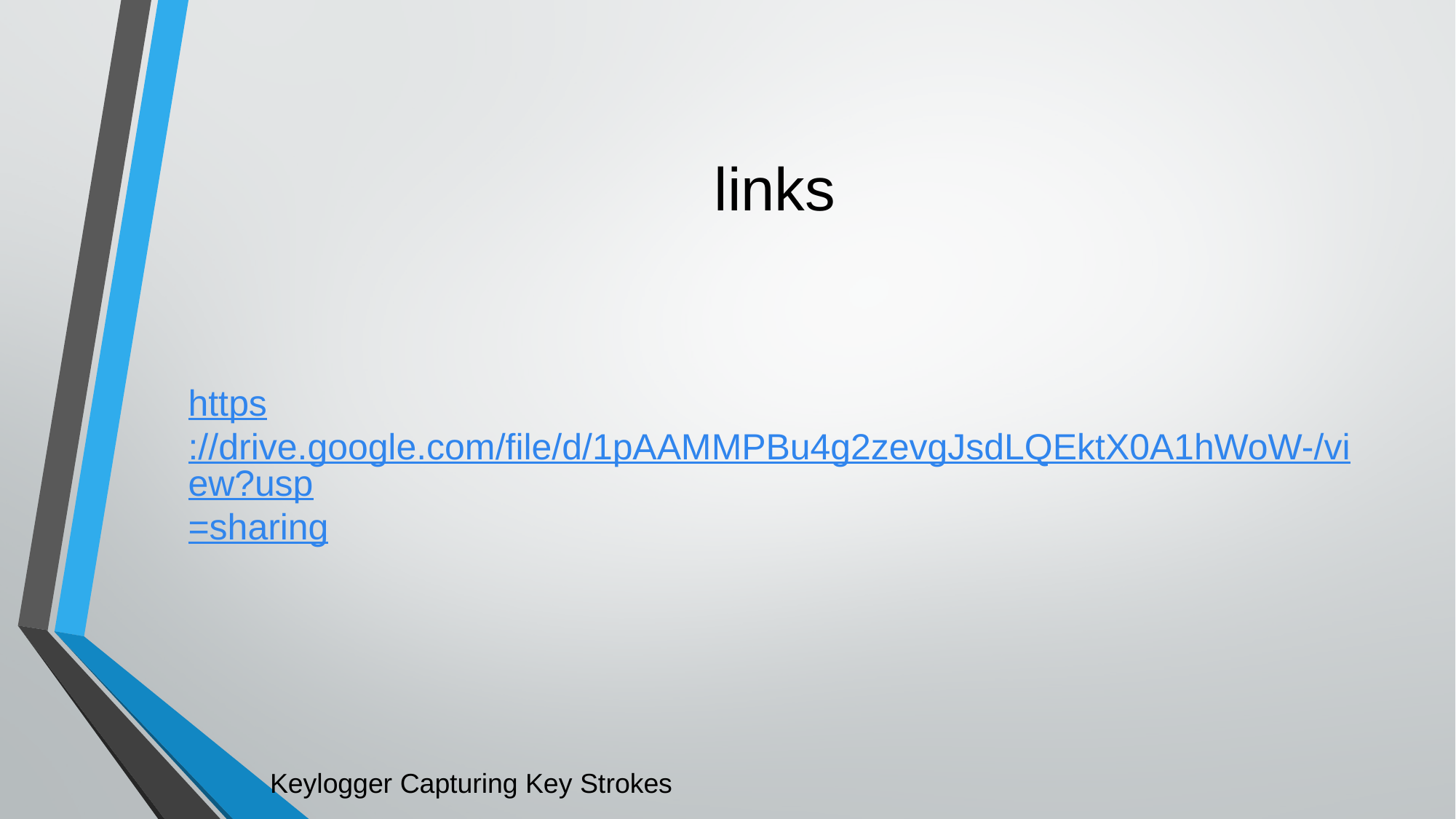

# links
https://drive.google.com/file/d/1pAAMMPBu4g2zevgJsdLQEktX0A1hWoW-/view?usp=sharing

Keylogger Capturing Key Strokes